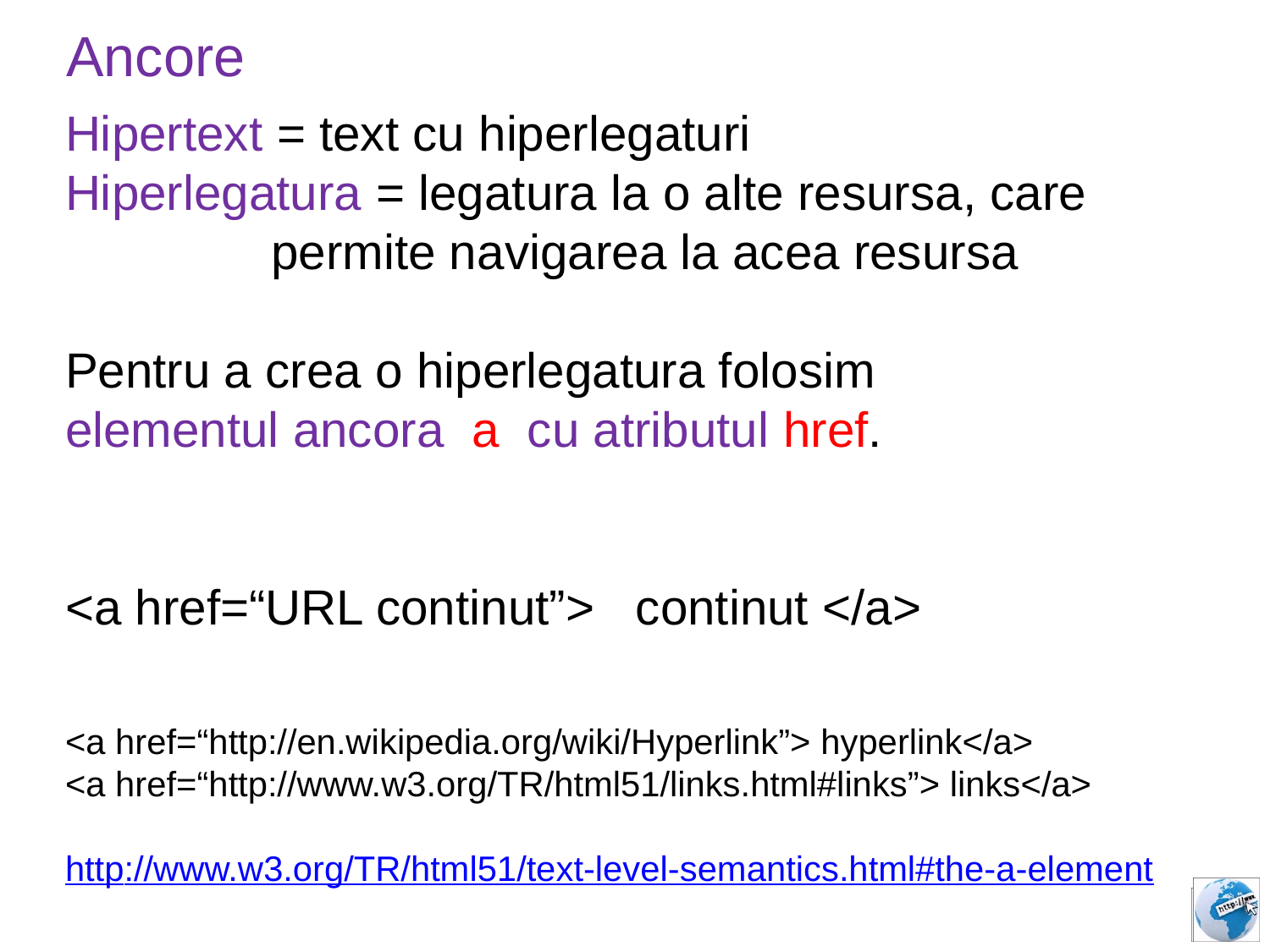

Ancore
Hipertext = text cu hiperlegaturi
Hiperlegatura = legatura la o alte resursa, care 	                permite navigarea la acea resursa

Pentru a crea o hiperlegatura folosim
elementul ancora  a  cu atributul href.

<a href=“URL continut”>   continut </a>

<a href=“http://en.wikipedia.org/wiki/Hyperlink”> hyperlink</a>
<a href=“http://www.w3.org/TR/html51/links.html#links”> links</a>

http://www.w3.org/TR/html51/text-level-semantics.html#the-a-element